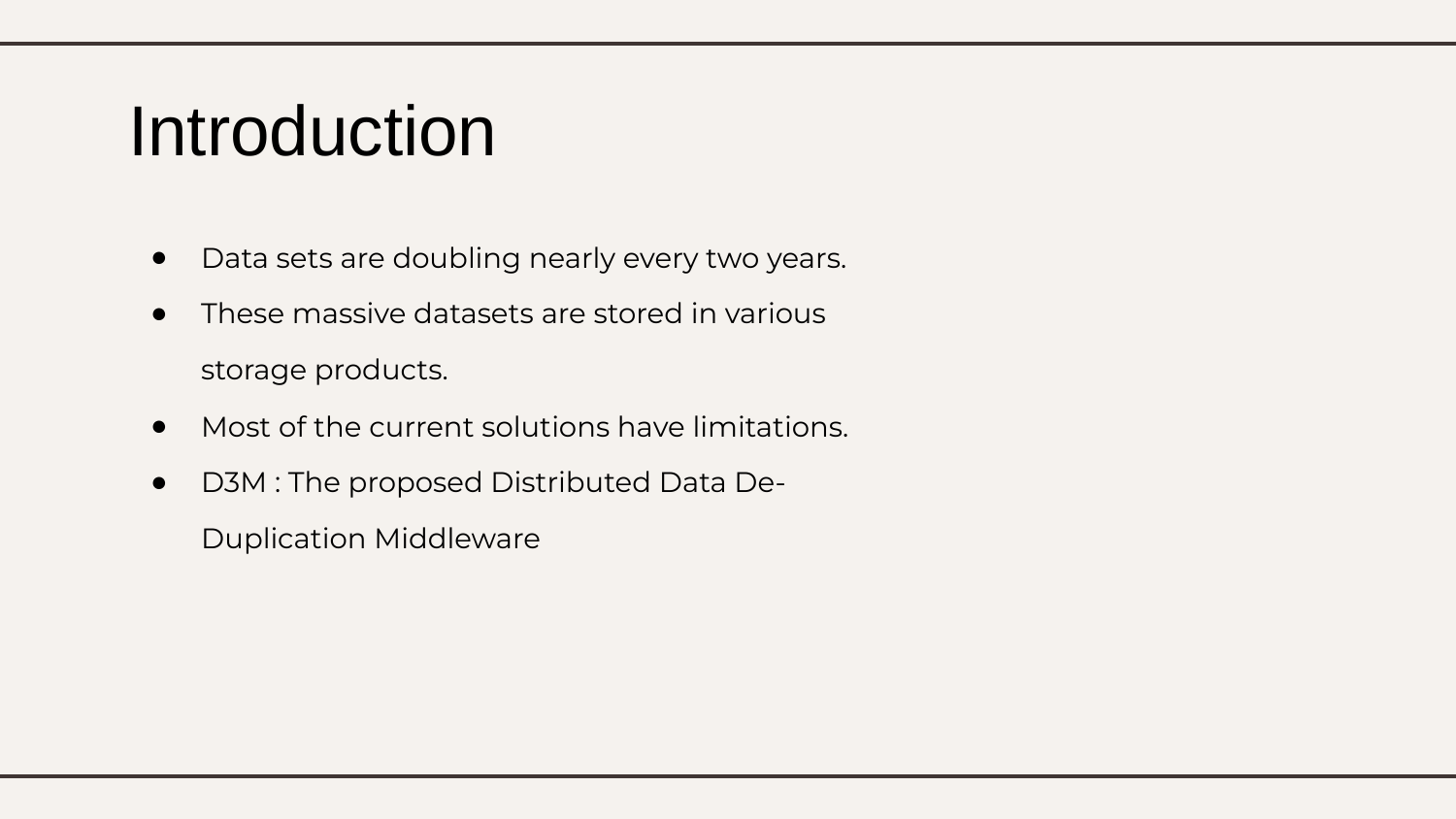

# Introduction

Data sets are doubling nearly every two years.
These massive datasets are stored in various storage products.
Most of the current solutions have limitations.
D3M : The proposed Distributed Data De-Duplication Middleware